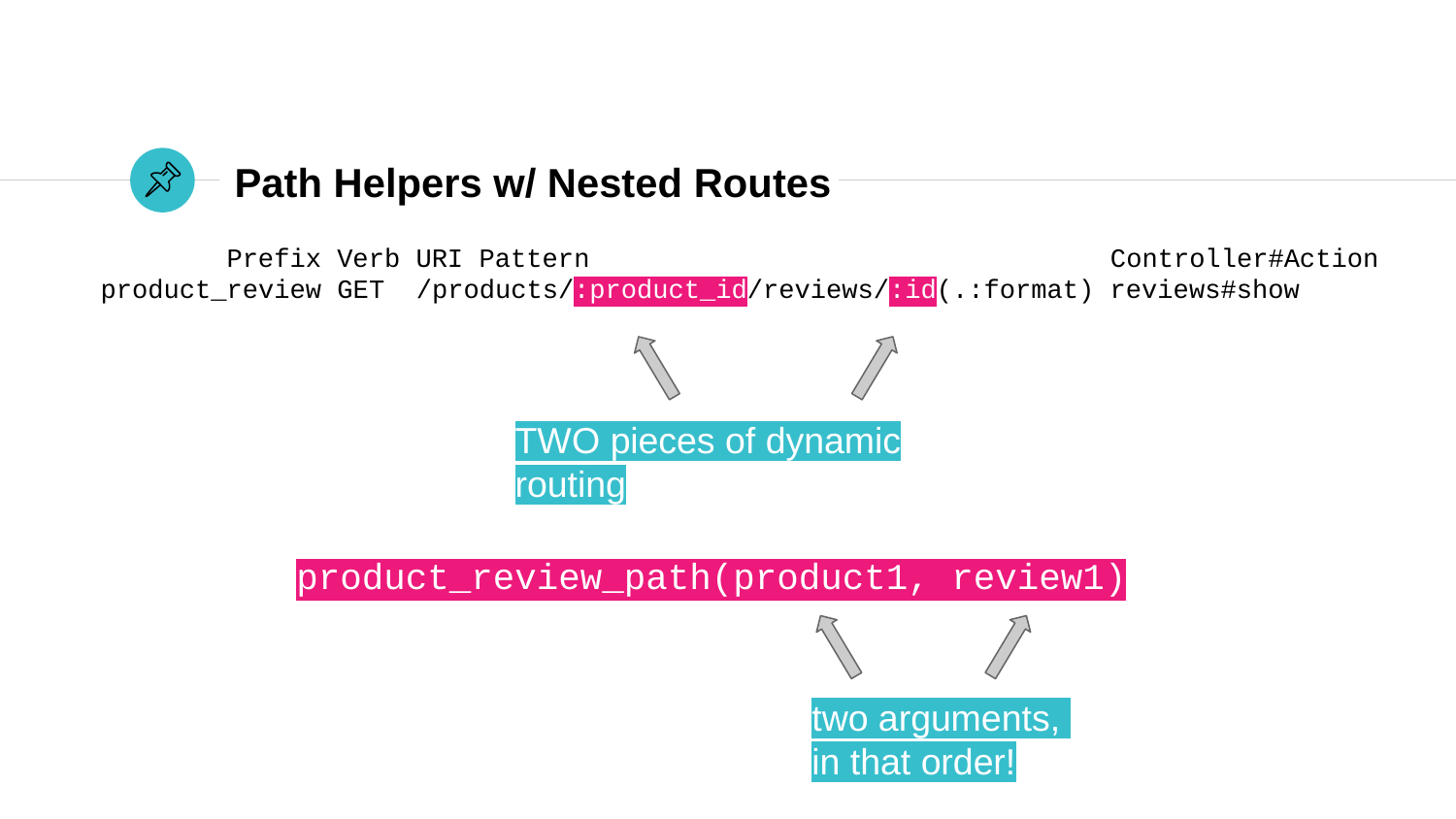

# Path Helpers w/ Nested Routes

            Prefix Verb URI Pattern                                 Controller#Action
    product_review GET  /products/:product_id/reviews/:id(.:format) reviews#show

TWO pieces of dynamic routing
product_review_path(product1, review1)

two arguments,
in that order!